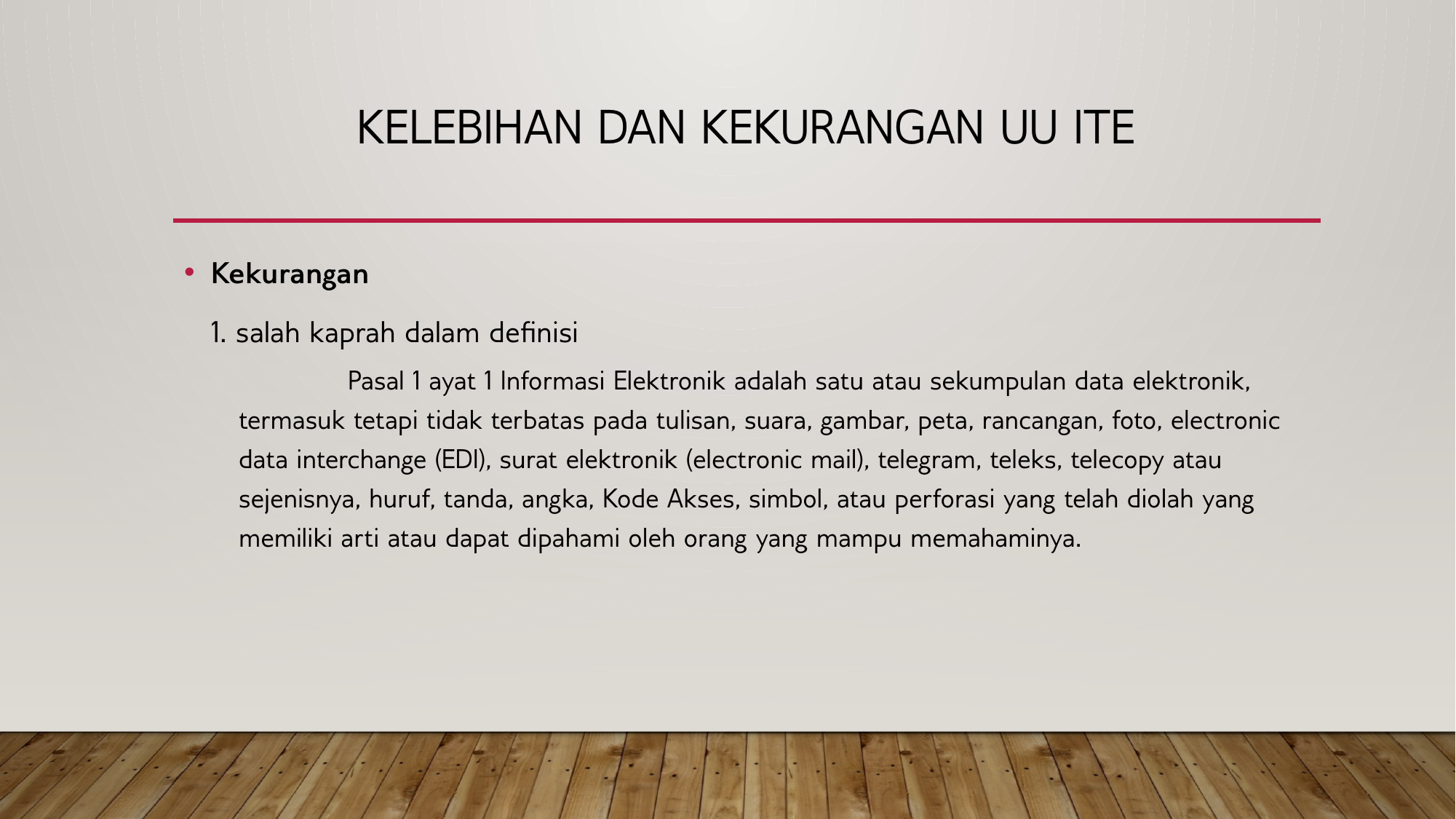

# Kelebihan dan kekurangan uu ite
Kekurangan
   1. salah kaprah dalam definisi
	Pasal 1 ayat 1 Informasi Elektronik adalah satu atau sekumpulan data elektronik, termasuk tetapi tidak terbatas pada tulisan, suara, gambar, peta, rancangan, foto, electronic data interchange (EDI), surat elektronik (electronic mail), telegram, teleks, telecopy atau sejenisnya, huruf, tanda, angka, Kode Akses, simbol, atau perforasi yang telah diolah yang memiliki arti atau dapat dipahami oleh orang yang mampu memahaminya.